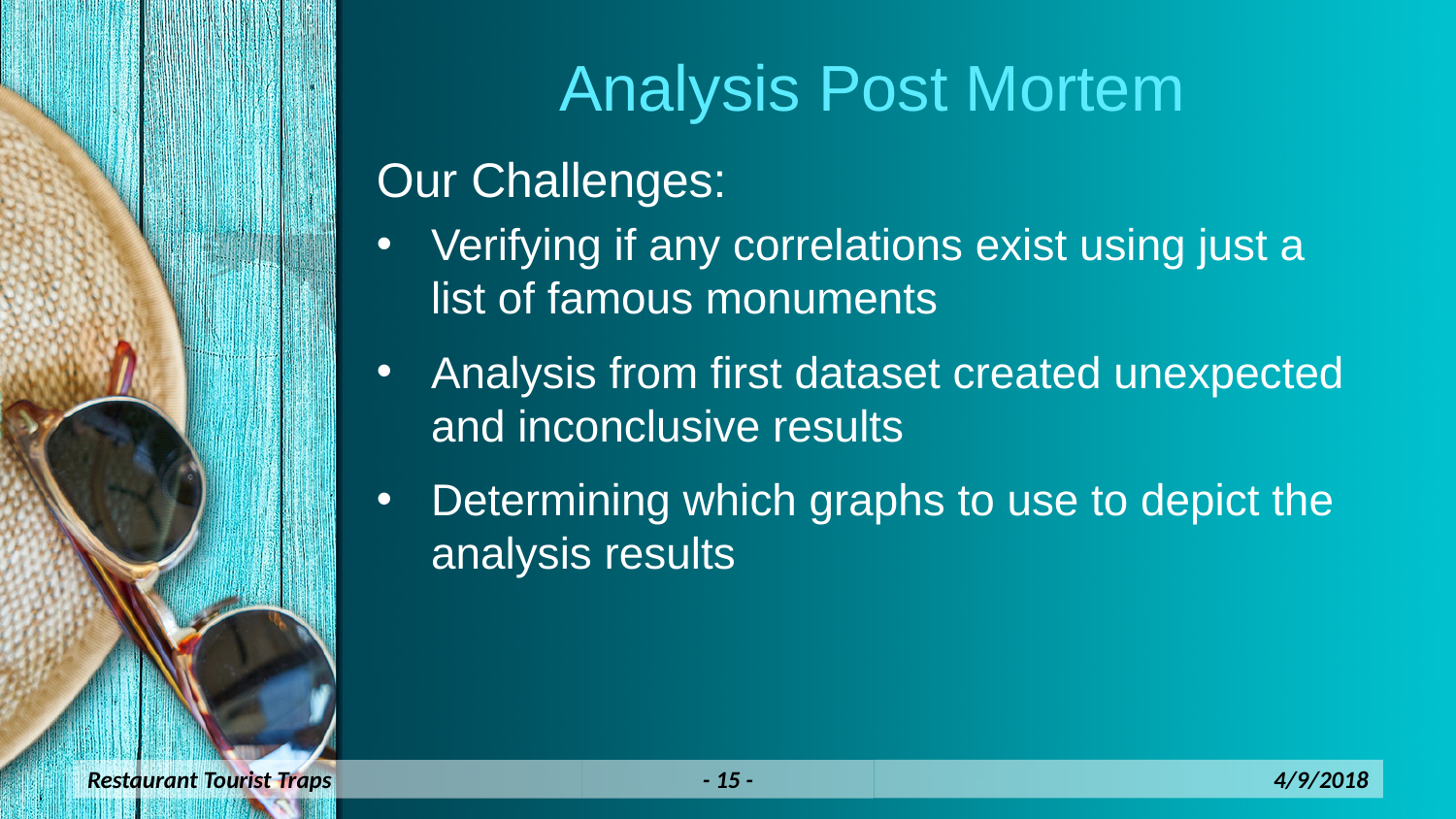

# Analysis Post Mortem
Our Challenges:
Verifying if any correlations exist using just a list of famous monuments
Analysis from first dataset created unexpected and inconclusive results
Determining which graphs to use to depict the analysis results
4/9/2018
- 15 -
Restaurant Tourist Traps